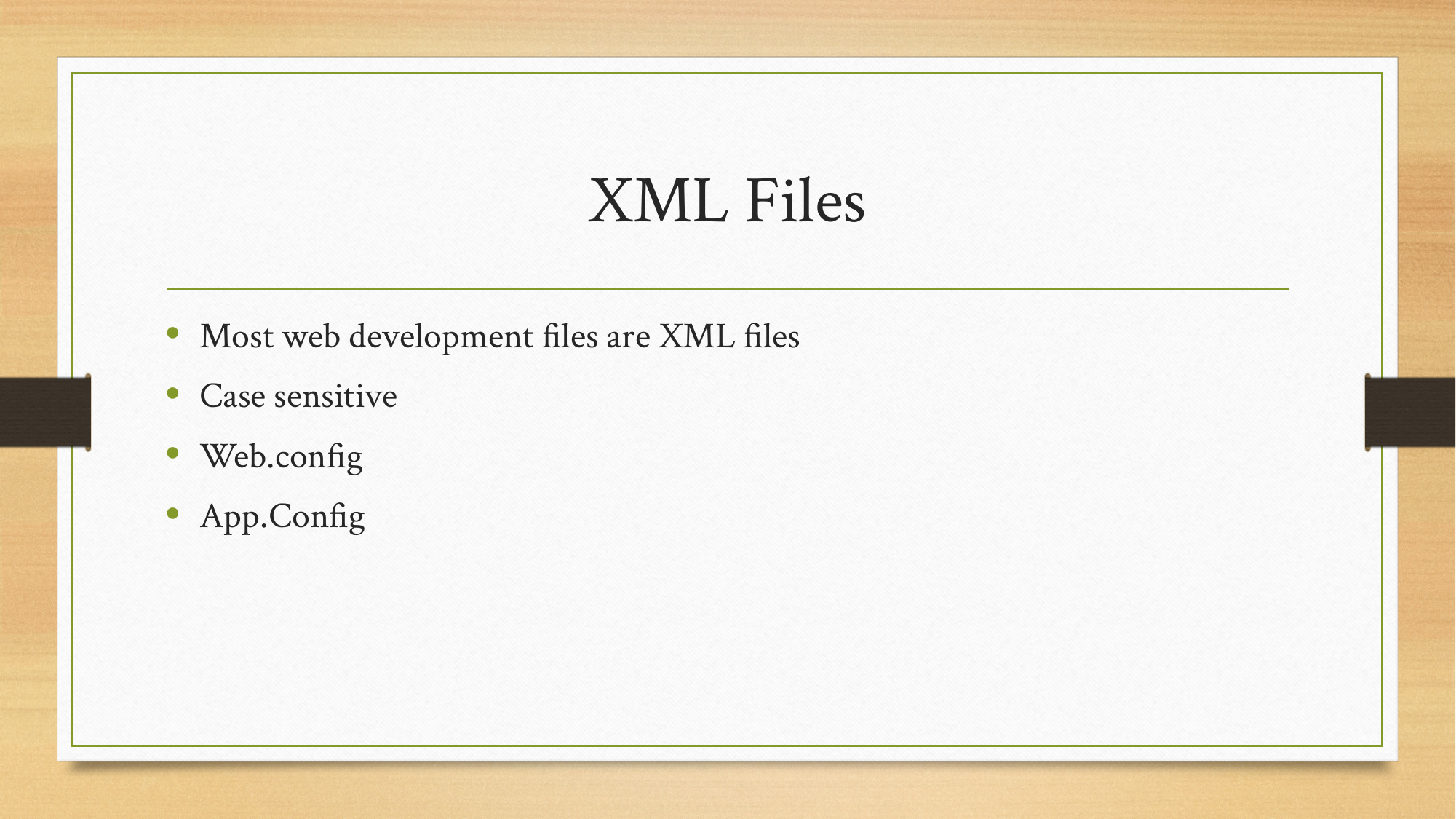

# XML Files
Most web development files are XML files
Case sensitive
Web.config
App.Config